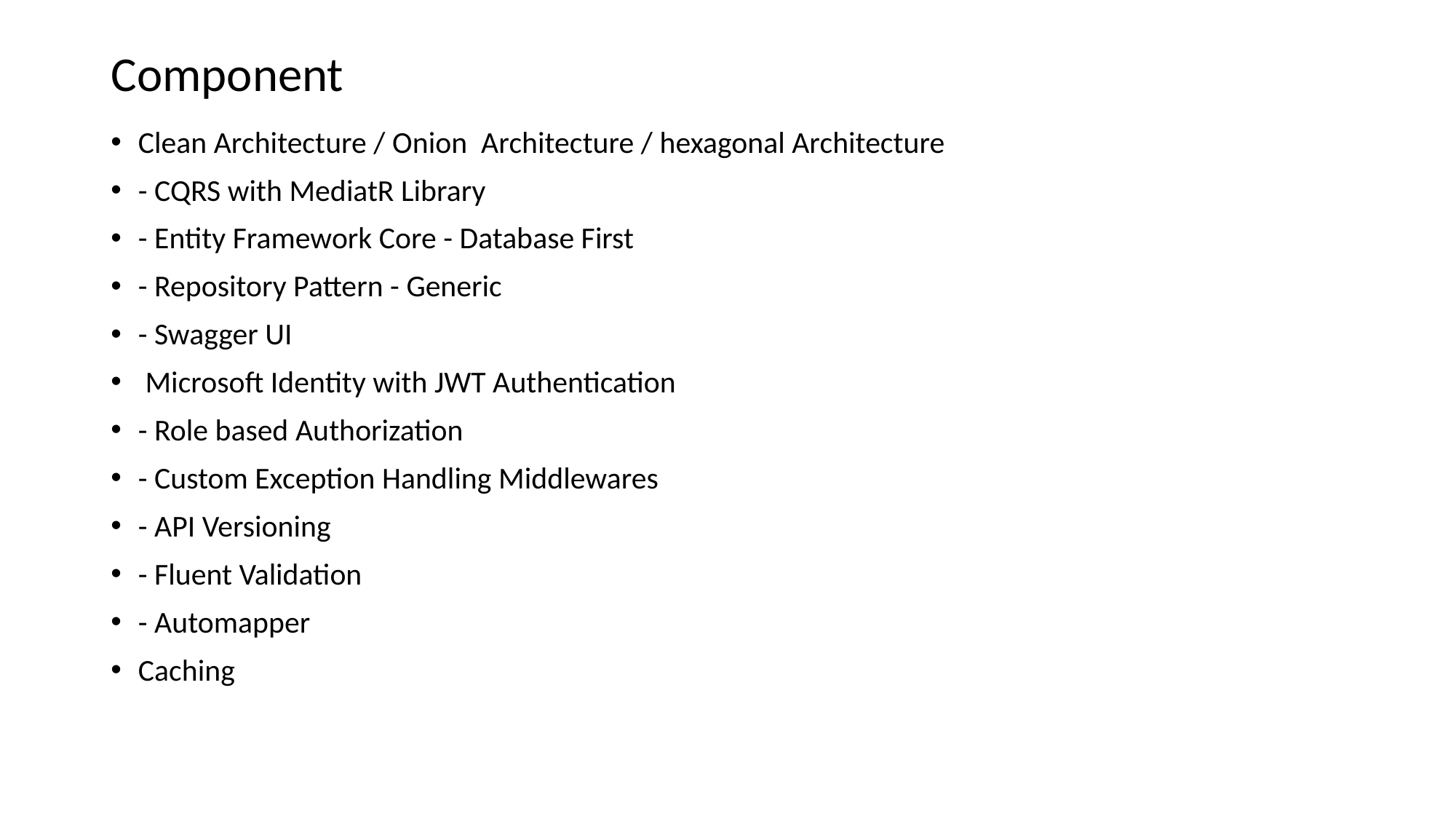

# Component
Clean Architecture / Onion  Architecture / hexagonal Architecture
- CQRS with MediatR Library
- Entity Framework Core - Database First
- Repository Pattern - Generic
- Swagger UI
 Microsoft Identity with JWT Authentication
- Role based Authorization
- Custom Exception Handling Middlewares
- API Versioning
- Fluent Validation
- Automapper
Caching